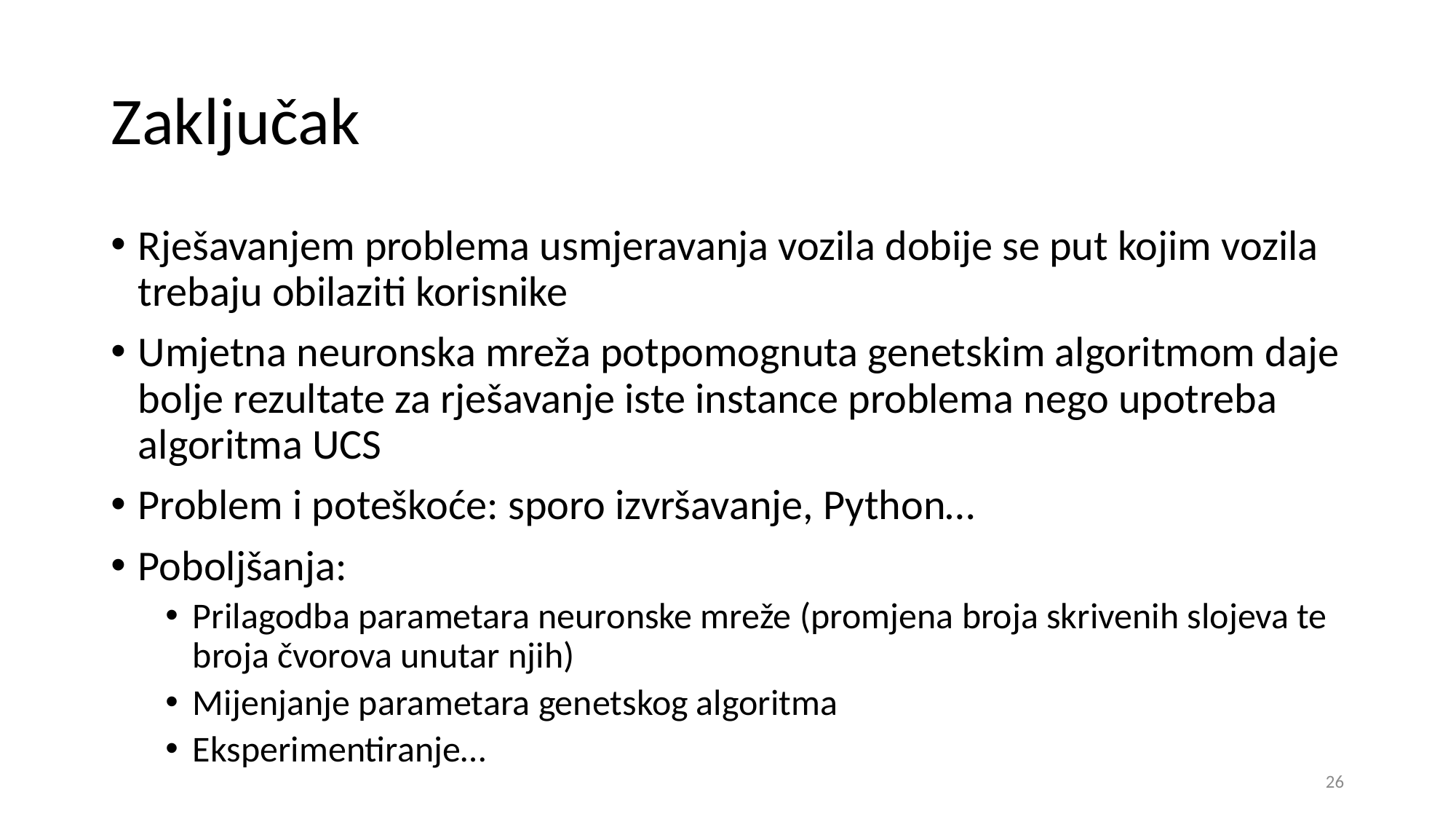

# Zaključak
Rješavanjem problema usmjeravanja vozila dobije se put kojim vozila trebaju obilaziti korisnike
Umjetna neuronska mreža potpomognuta genetskim algoritmom daje bolje rezultate za rješavanje iste instance problema nego upotreba algoritma UCS
Problem i poteškoće: sporo izvršavanje, Python…
Poboljšanja:
Prilagodba parametara neuronske mreže (promjena broja skrivenih slojeva te broja čvorova unutar njih)
Mijenjanje parametara genetskog algoritma
Eksperimentiranje…
26